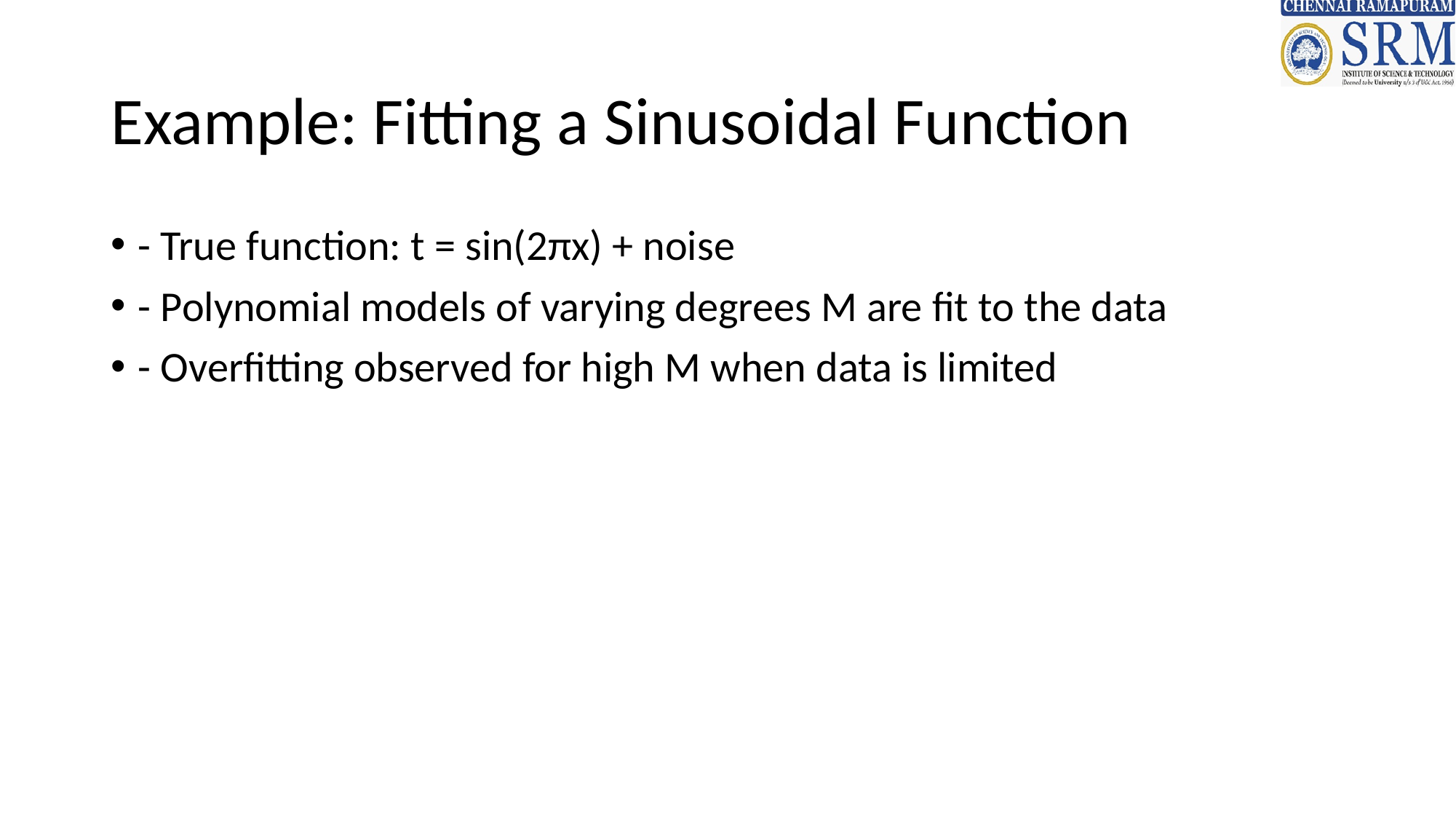

# Example: Fitting a Sinusoidal Function
- True function: t = sin(2πx) + noise
- Polynomial models of varying degrees M are fit to the data
- Overfitting observed for high M when data is limited